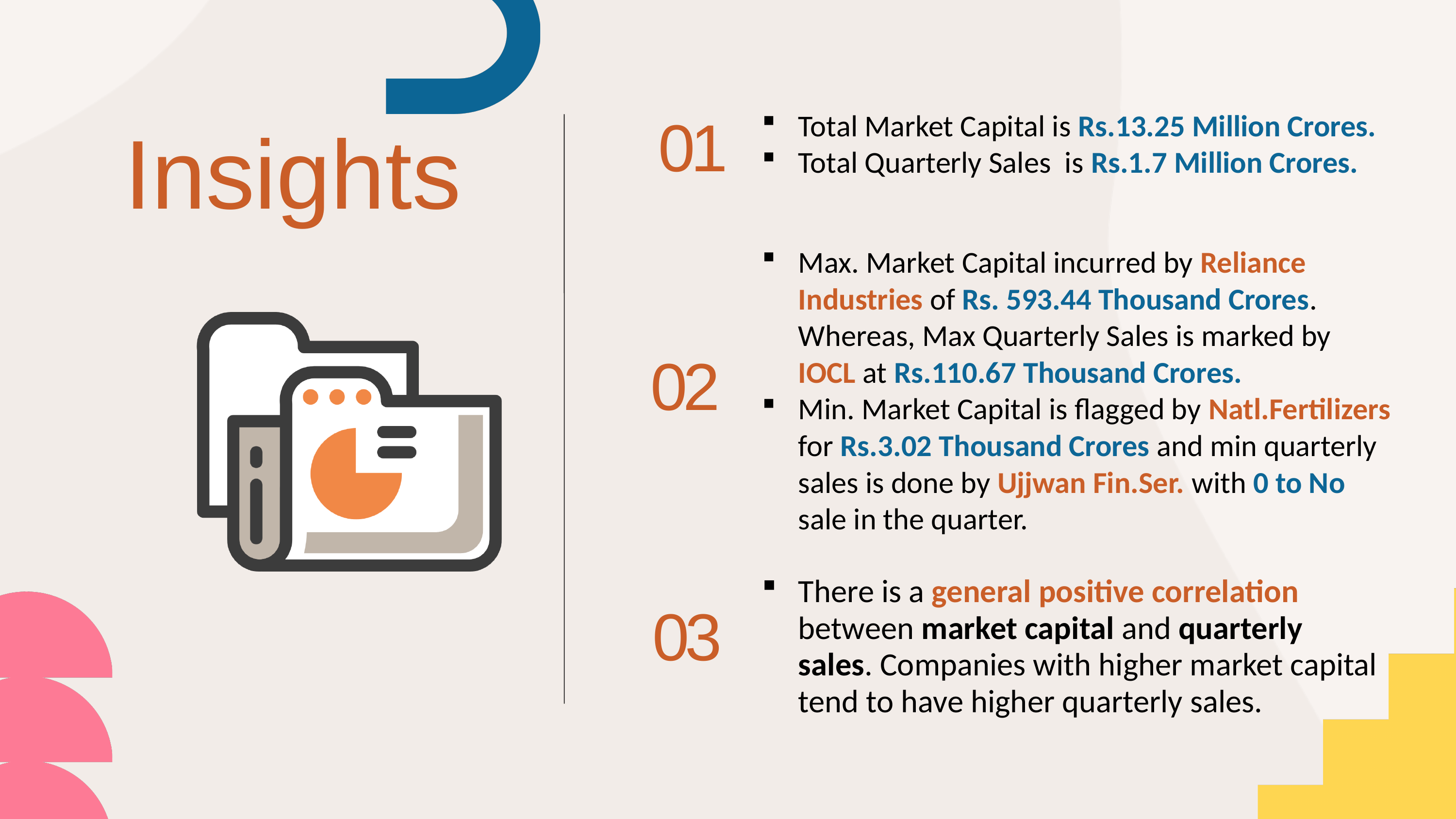

Total Market Capital is Rs.13.25 Million Crores.
Total Quarterly Sales  is Rs.1.7 Million Crores.
01
Insights

Max. Market Capital incurred by Reliance Industries of Rs. 593.44 Thousand Crores. Whereas, Max Quarterly Sales is marked by IOCL at Rs.110.67 Thousand Crores.
Min. Market Capital is flagged by Natl.Fertilizers for Rs.3.02 Thousand Crores and min quarterly sales is done by Ujjwan Fin.Ser. with 0 to No sale in the quarter.

02

There is a general positive correlation between market capital and quarterly sales. Companies with higher market capital tend to have higher quarterly sales.

03